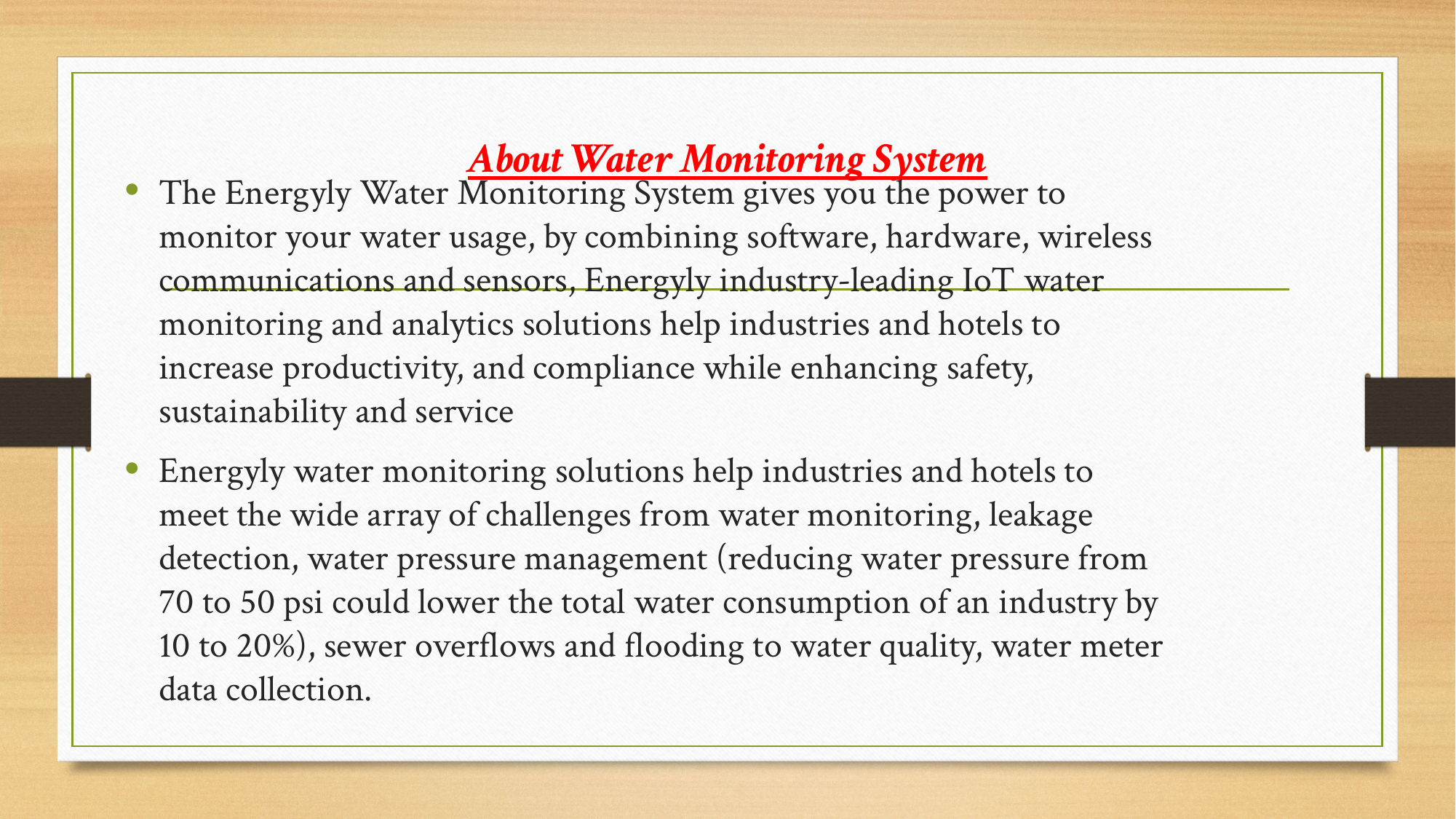

# About Water Monitoring System
The Energyly Water Monitoring System gives you the power to monitor your water usage, by combining software, hardware, wireless communications and sensors, Energyly industry-leading IoT water monitoring and analytics solutions help industries and hotels to increase productivity, and compliance while enhancing safety, sustainability and service
Energyly water monitoring solutions help industries and hotels to meet the wide array of challenges from water monitoring, leakage detection, water pressure management (reducing water pressure from 70 to 50 psi could lower the total water consumption of an industry by 10 to 20%), sewer overflows and flooding to water quality, water meter data collection.